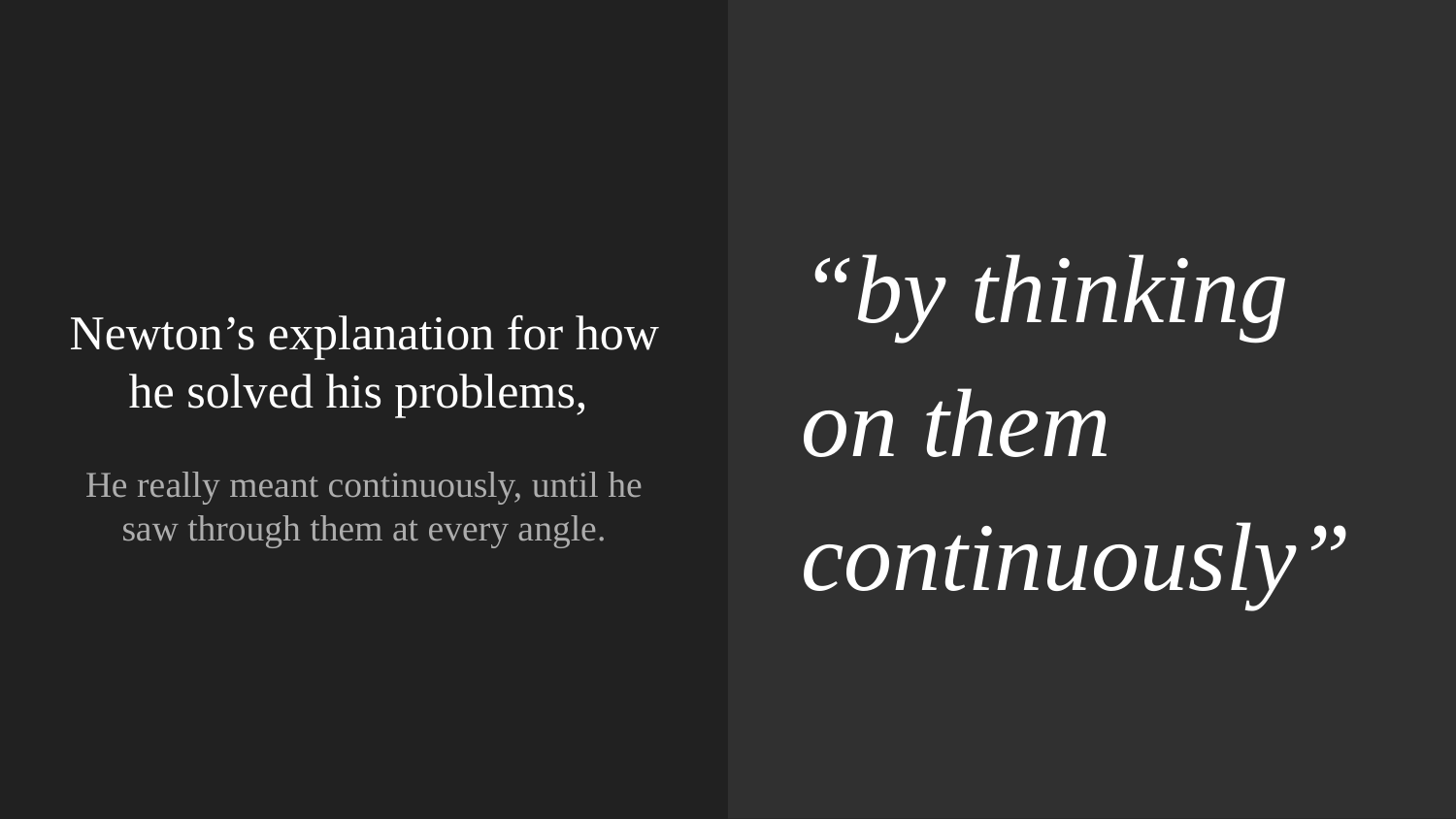

“by thinking on them continuously”
# Newton’s explanation for how he solved his problems,
He really meant continuously, until he saw through them at every angle.